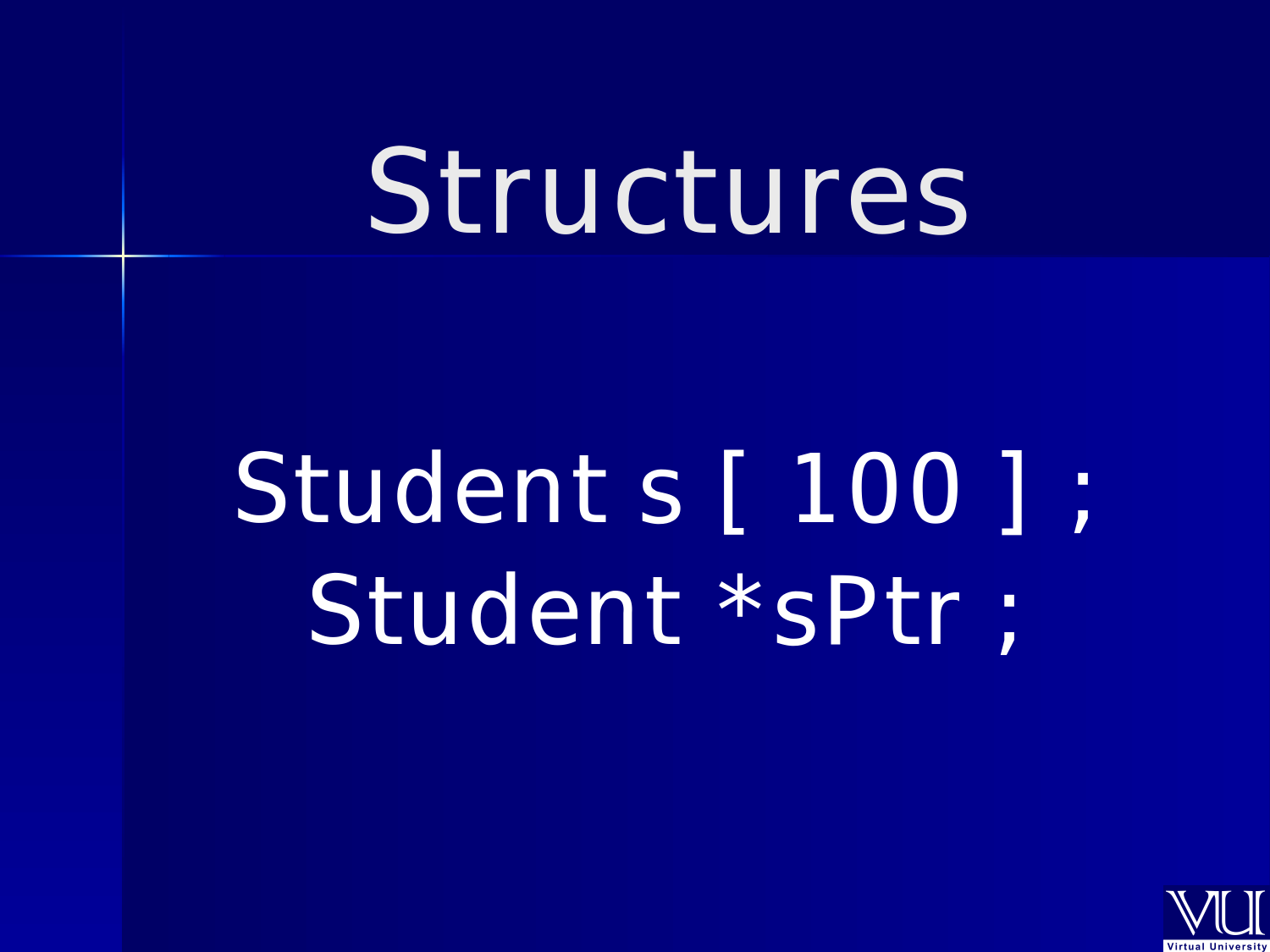

# Structures
	Student s [ 100 ] ;
	Student *sPtr ;